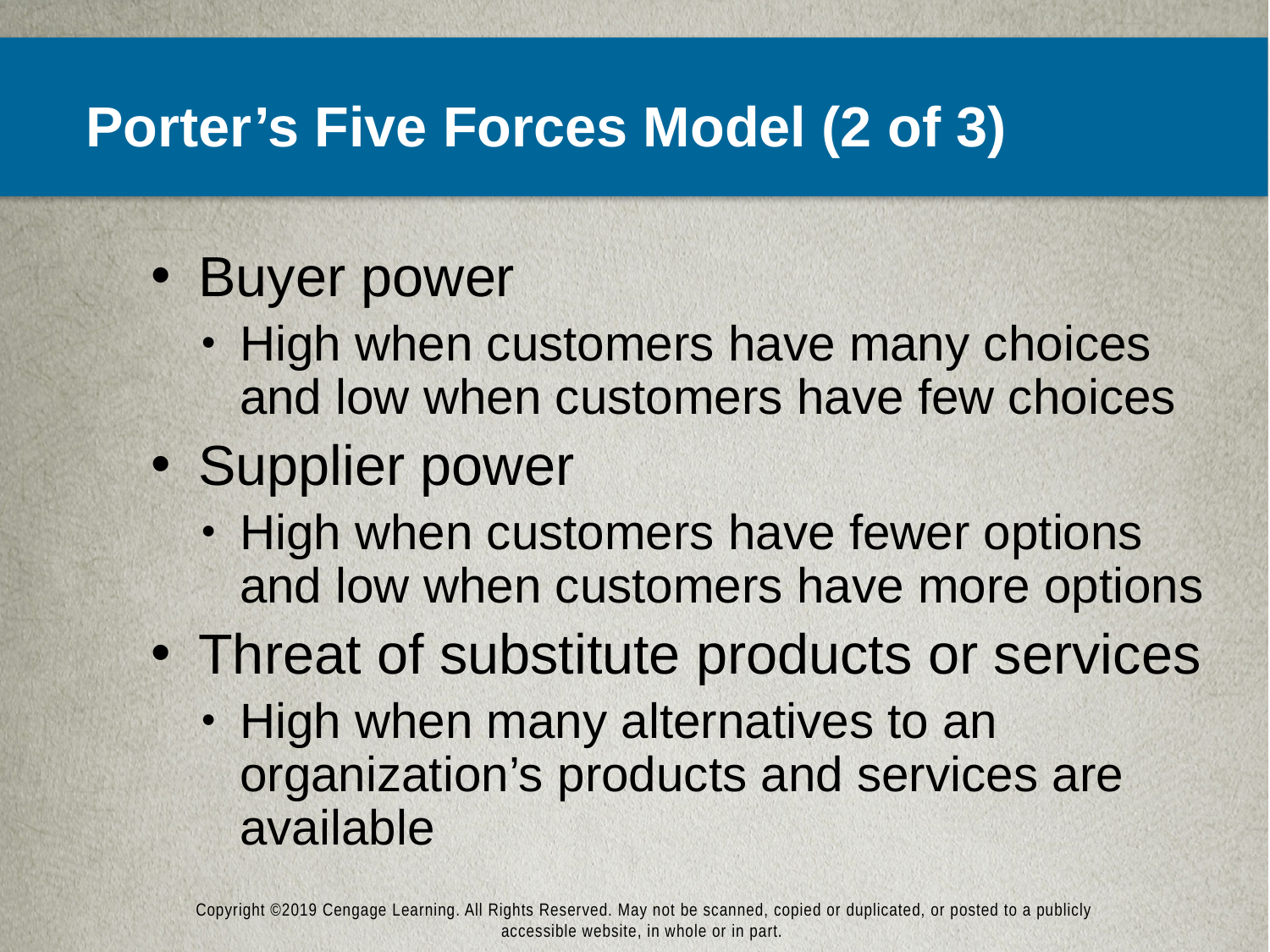

# Porter’s Five Forces Model (2 of 3)
Buyer power
High when customers have many choices and low when customers have few choices
Supplier power
High when customers have fewer options and low when customers have more options
Threat of substitute products or services
High when many alternatives to an organization’s products and services are available